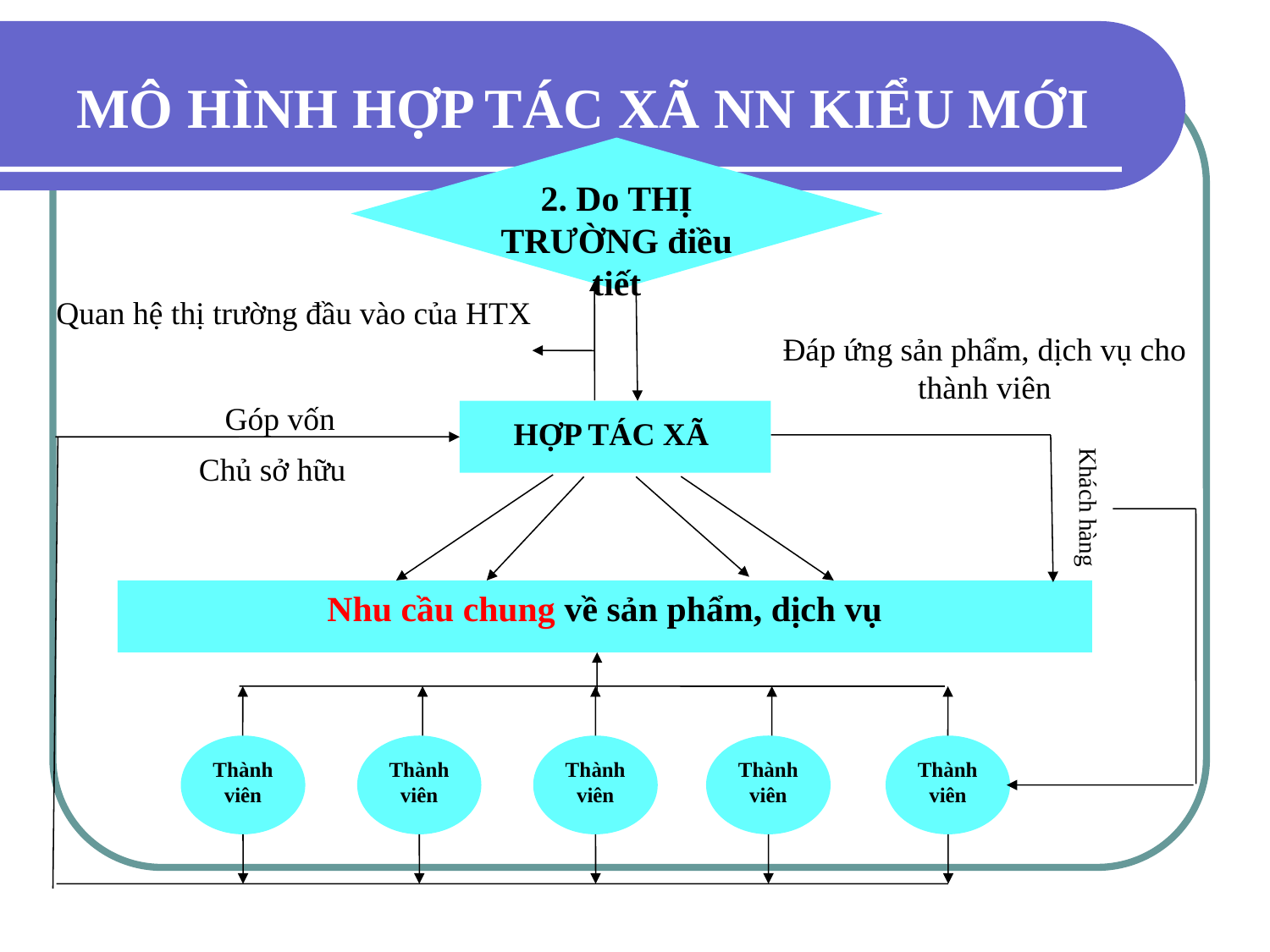

# MÔ HÌNH HỢP TÁC XÃ NN KIỂU MỚI
2. Do THỊ TRƯỜNG điều tiết

Quan hệ thị trường đầu vào của HTX
Đáp ứng sản phẩm, dịch vụ cho thành viên

Góp vốn
HỢP TÁC XÃ

Chủ sở hữu

Khách hàng

Nhu cầu chung về sản phẩm, dịch vụ

Thành viên
Thành viên
Thành viên
Thành viên
Thành viên